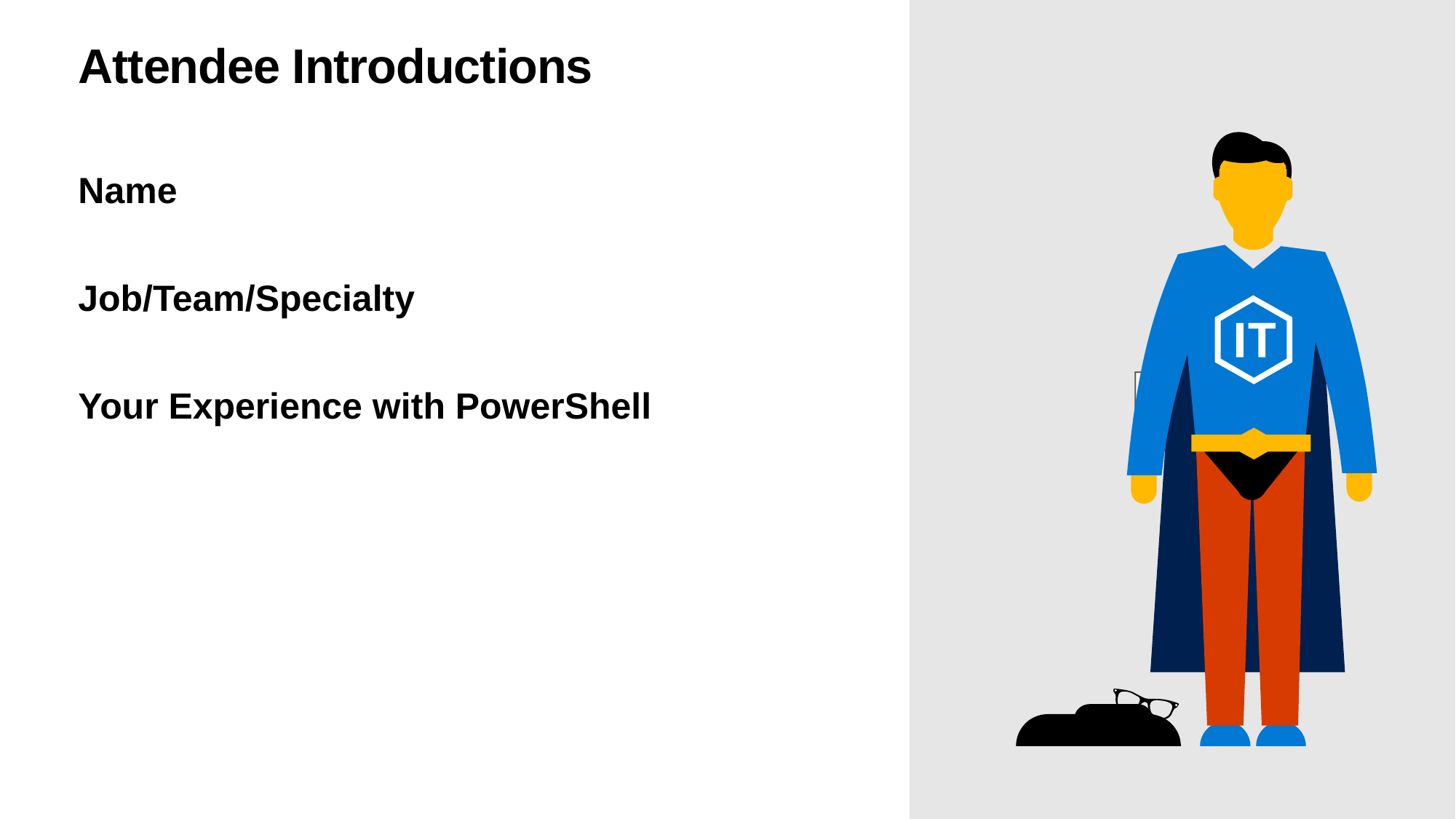

# Attendee Introductions

Name

Job/Team/Specialty

Your Experience with PowerShell